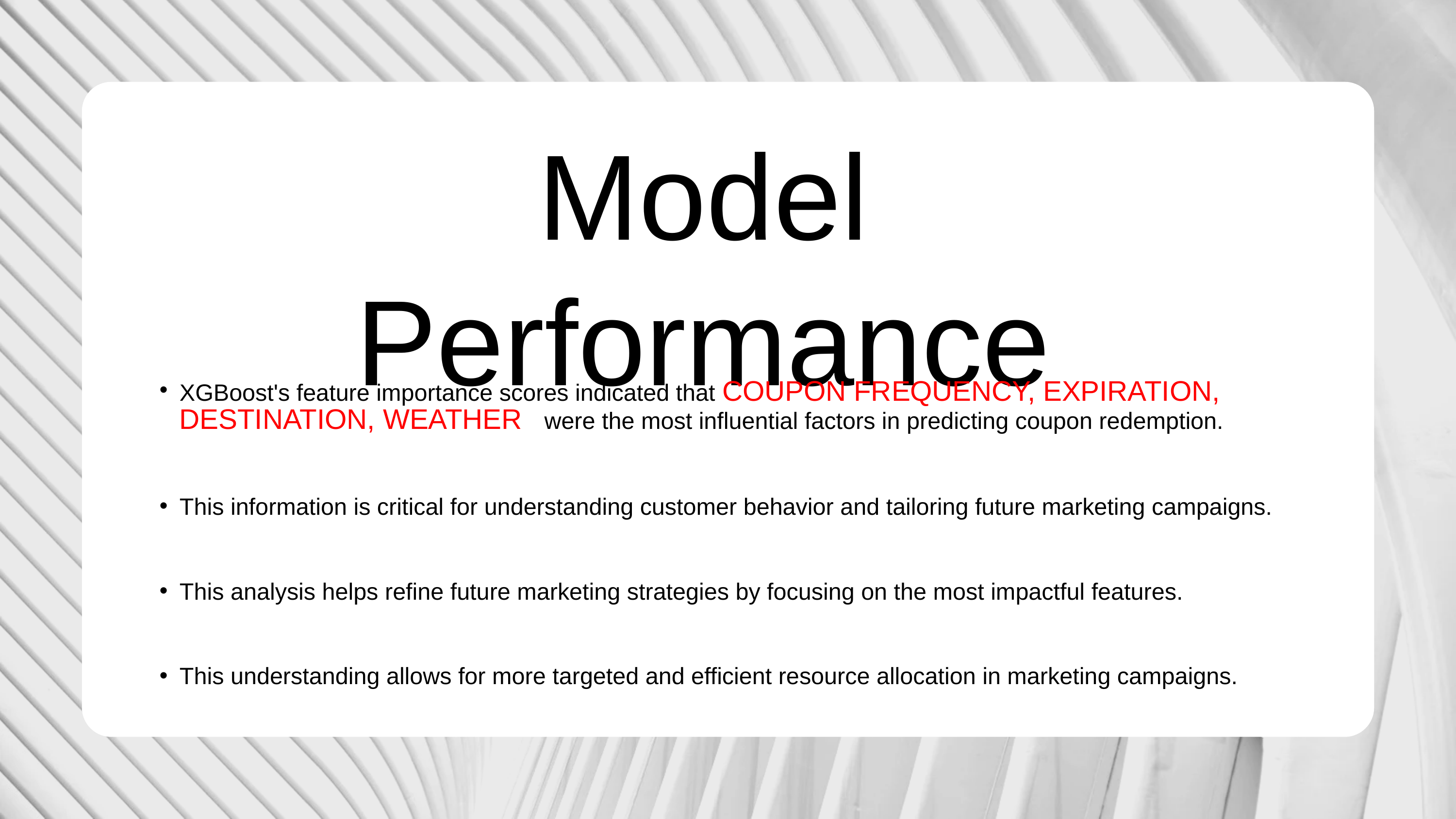

Model Performance

XGBoost's feature importance scores indicated that COUPON FREQUENCY, EXPIRATION, DESTINATION, WEATHER   were the most influential factors in predicting coupon redemption.

This information is critical for understanding customer behavior and tailoring future marketing campaigns.

This analysis helps refine future marketing strategies by focusing on the most impactful features.

This understanding allows for more targeted and efficient resource allocation in marketing campaigns.